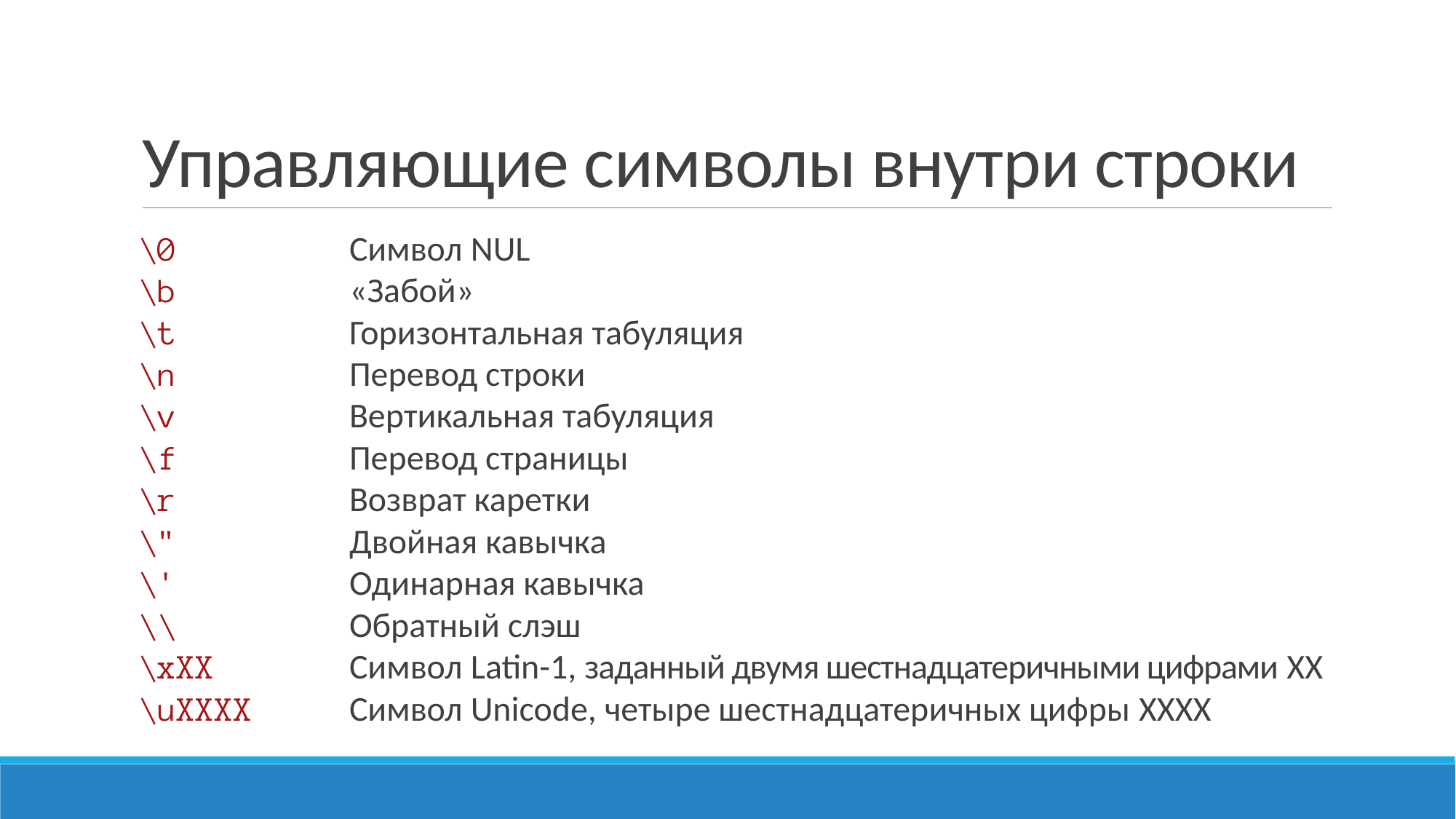

# Управляющие символы внутри строки
\0	 	Символ NUL
\b	 	«Забой»
\t 	 	Горизонтальная табуляция
\n 	 	Перевод строки
\v 	 	Вертикальная табуляция
\f 	 	Перевод страницы
\r 	 	Возврат каретки
\"   	 	Двойная кавычка
\'  	 	Одинарная кавычка
\\  	 	Обратный слэш
\xXX 	 	Символ Latin-1, заданный двумя шестнадцатеричными цифрами XX
\uXXXX  	Символ Unicode, четыре шестнадцатеричных цифры XXXX